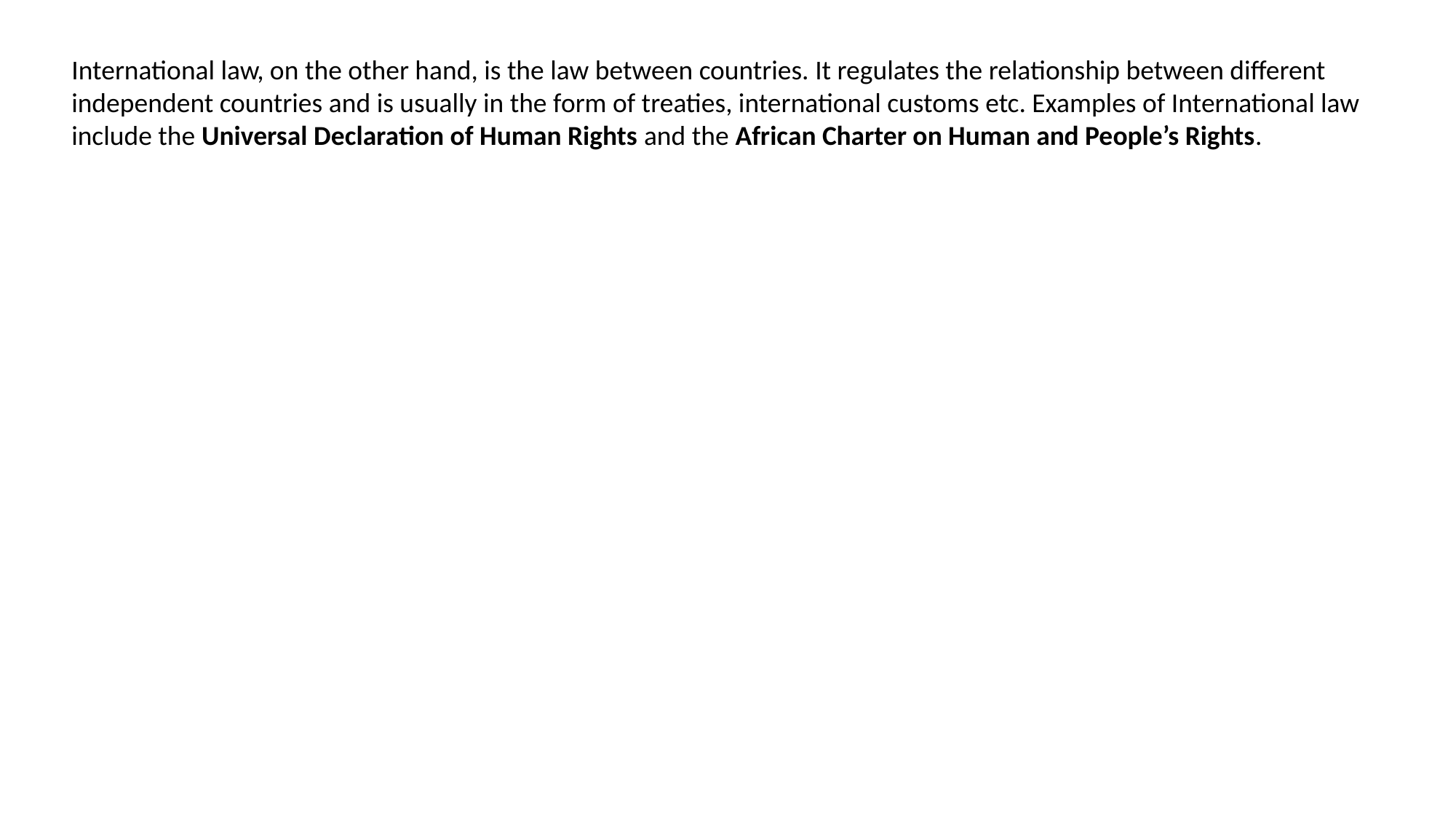

International law, on the other hand, is the law between countries. It regulates the relationship between different independent countries and is usually in the form of treaties, international customs etc. Examples of International law include the Universal Declaration of Human Rights and the African Charter on Human and People’s Rights.